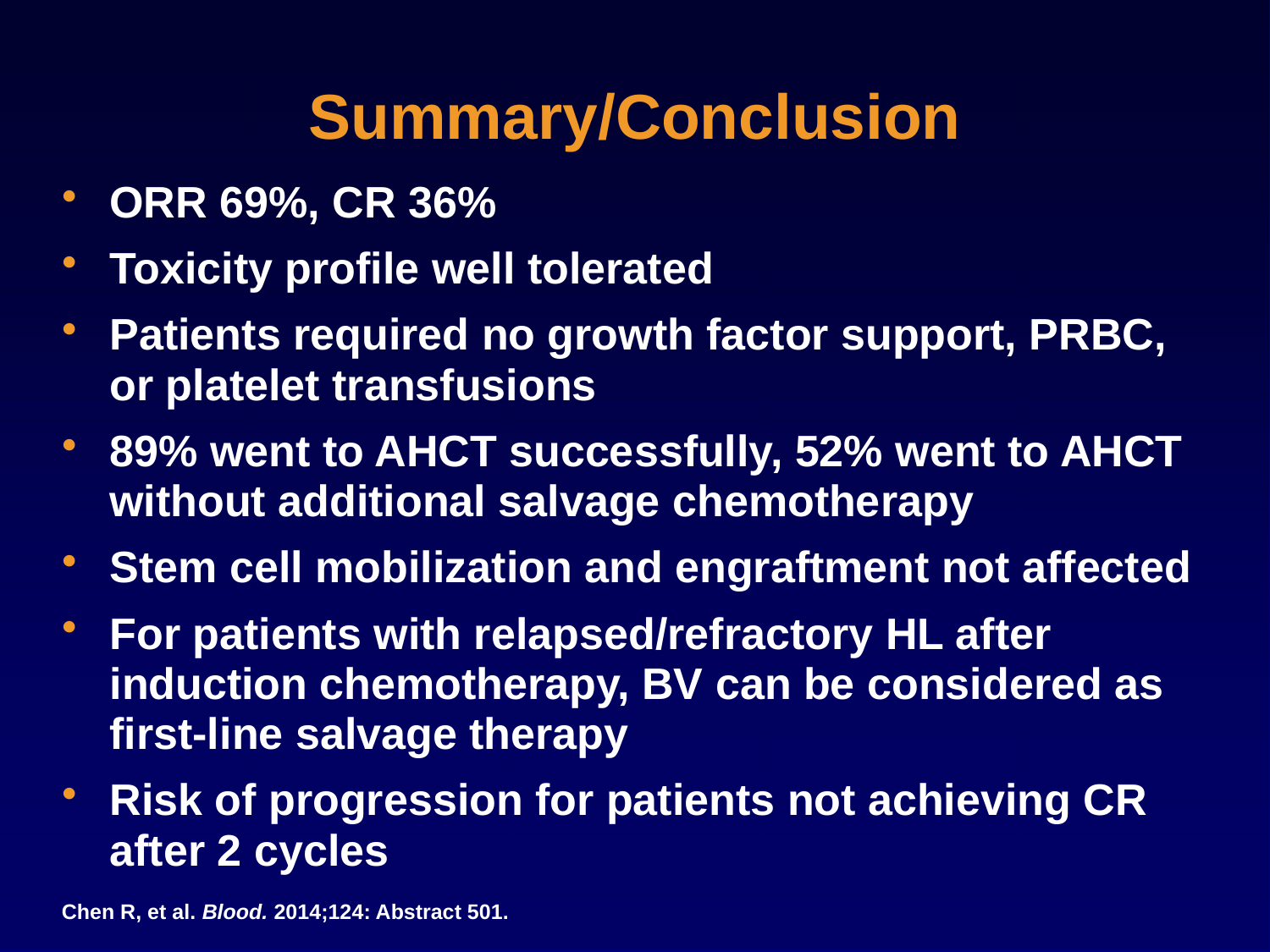

# Summary/Conclusion
ORR 69%, CR 36%
Toxicity profile well tolerated
Patients required no growth factor support, PRBC, or platelet transfusions
89% went to AHCT successfully, 52% went to AHCT without additional salvage chemotherapy
Stem cell mobilization and engraftment not affected
For patients with relapsed/refractory HL after induction chemotherapy, BV can be considered as first-line salvage therapy
Risk of progression for patients not achieving CR after 2 cycles

Chen R, et al. Blood. 2014;124: Abstract 501.